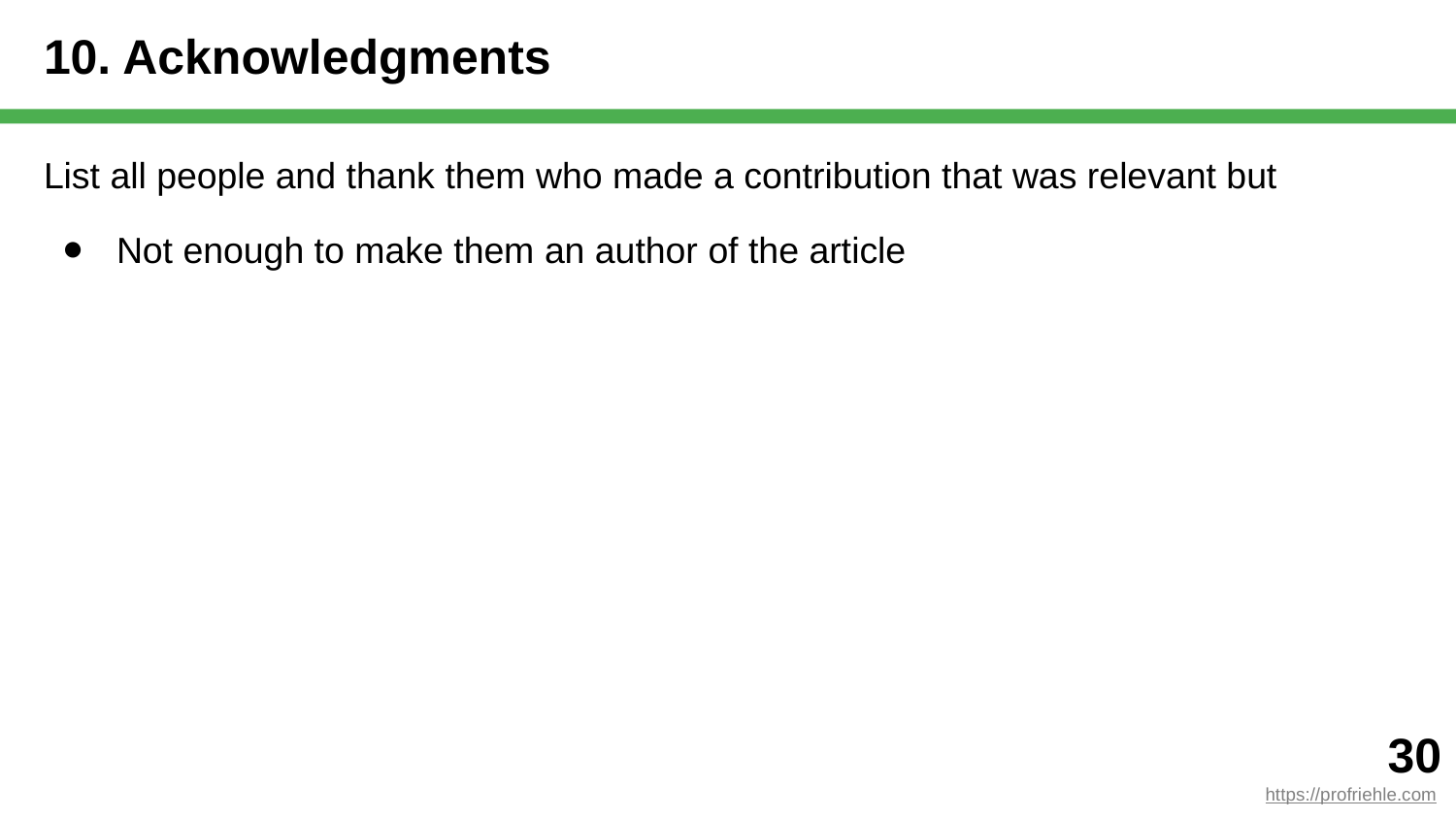

# 10. Acknowledgments
List all people and thank them who made a contribution that was relevant but
Not enough to make them an author of the article
30
https://profriehle.com